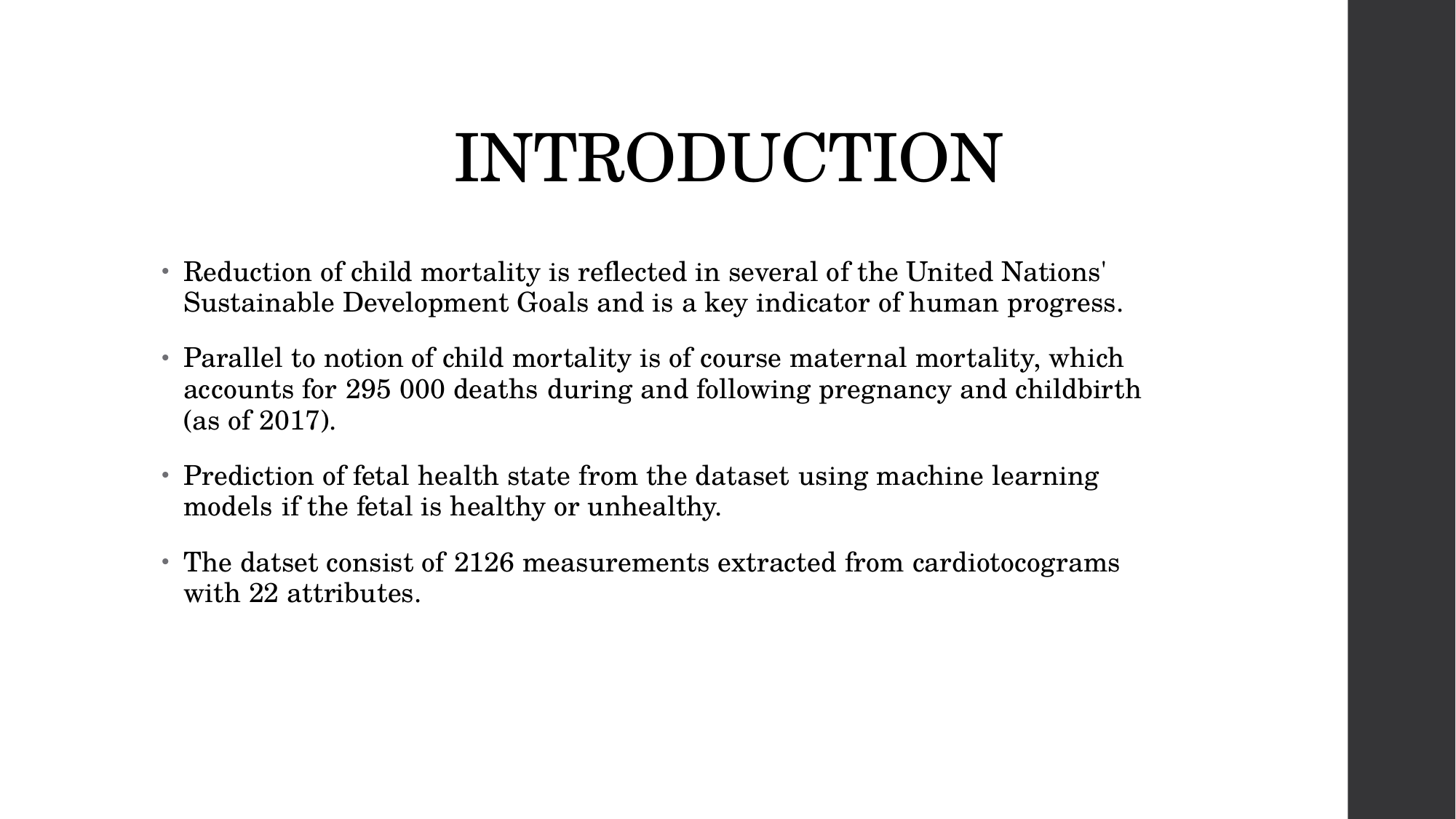

# INTRODUCTION
Reduction of child mortality is reflected in several of the United Nations' Sustainable Development Goals and is a key indicator of human progress.
Parallel to notion of child mortality is of course maternal mortality, which accounts for 295 000 deaths during and following pregnancy and childbirth (as of 2017).
Prediction of fetal health state from the dataset using machine learning models if the fetal is healthy or unhealthy.
The datset consist of 2126 measurements extracted from cardiotocograms with 22 attributes.